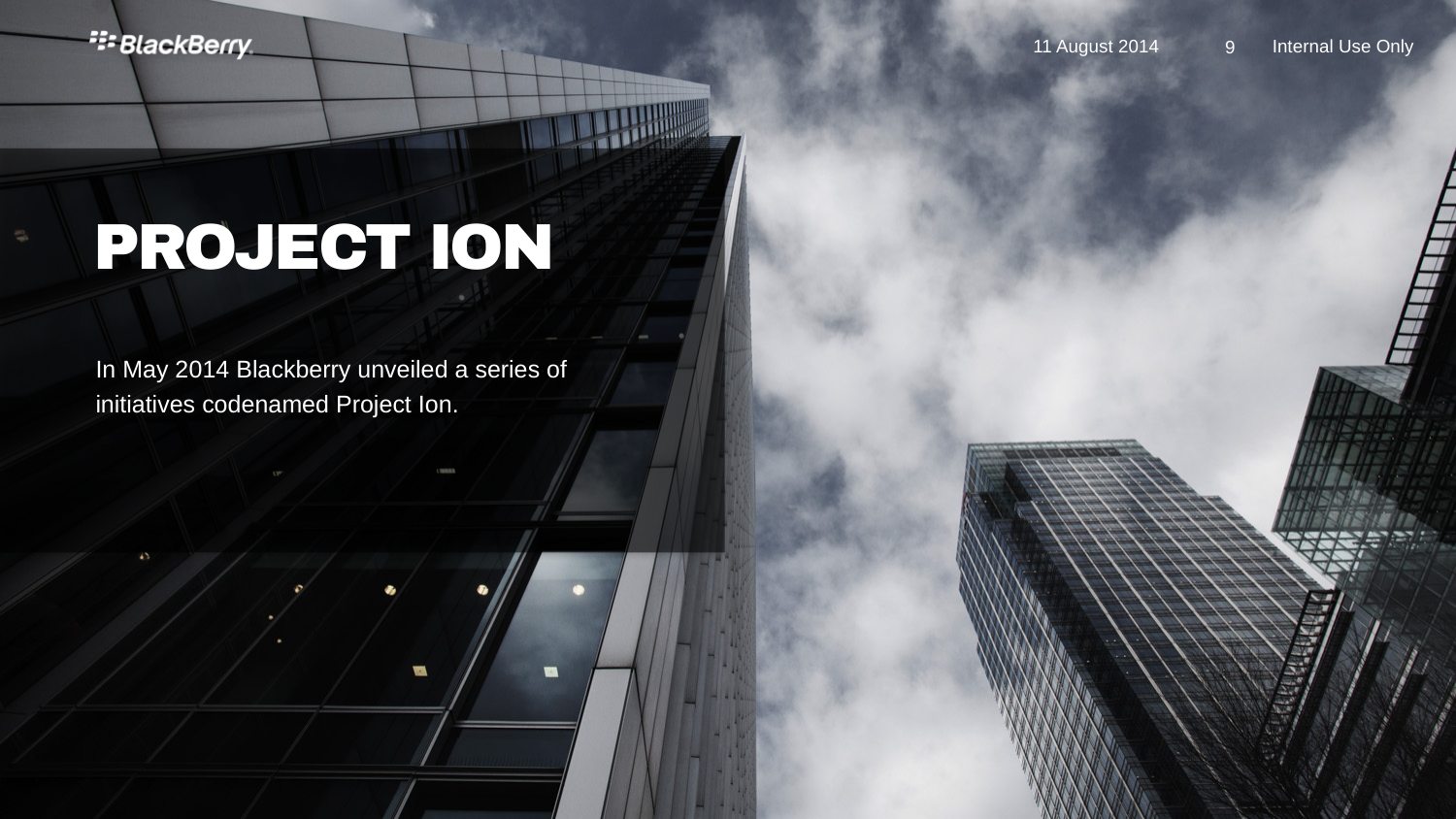

PROJECT ION
In May 2014 Blackberry unveiled a series of initiatives codenamed Project Ion.